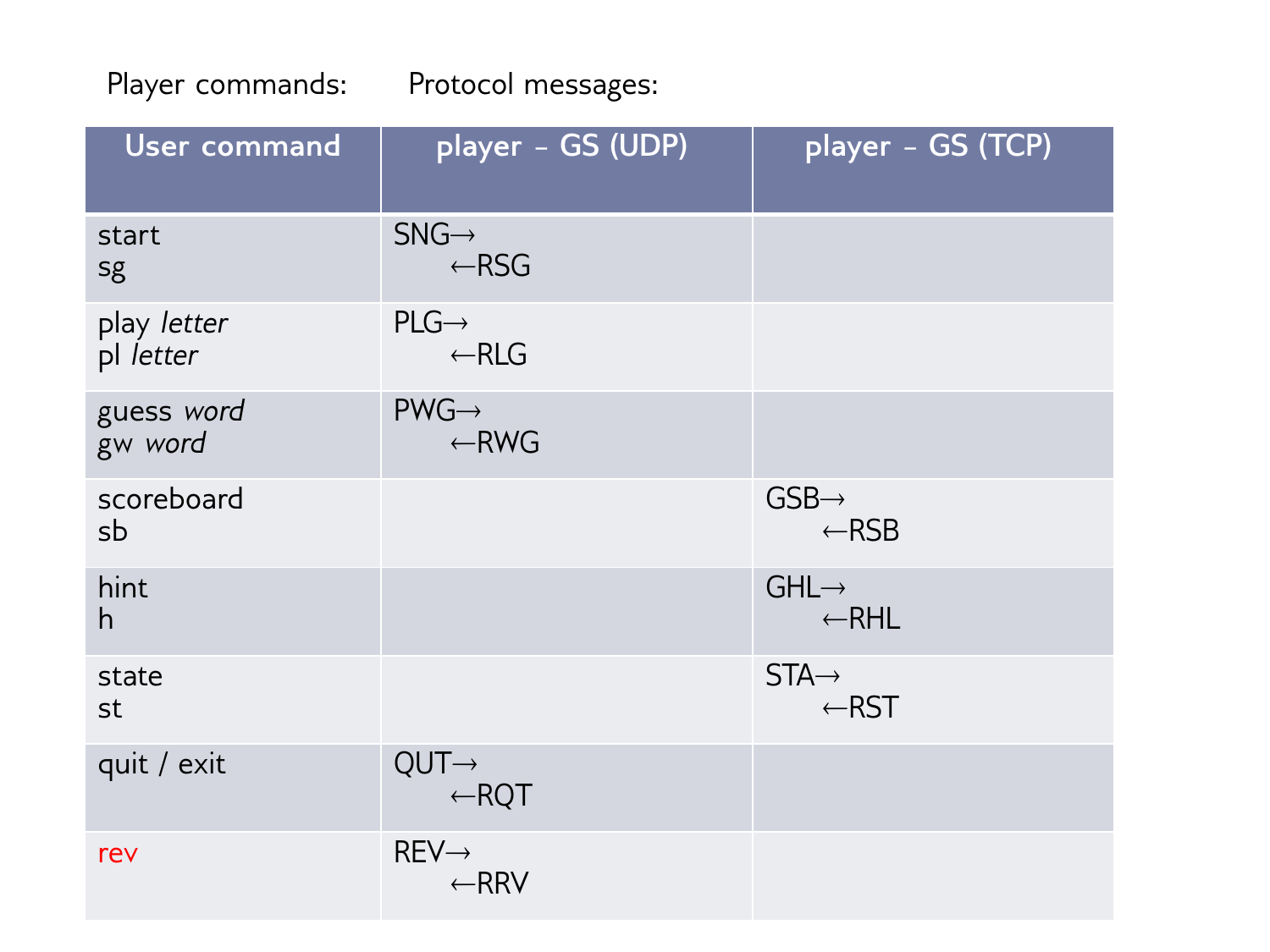

Player commands:	     Protocol messages:
| User command | player – GS (UDP) | player – GS (TCP) |
| --- | --- | --- |
| start sg | SNG→ ←RSG |  |
| play letter pl letter | PLG→ ←RLG |  |
| guess word gw word | PWG→ ←RWG |  |
| scoreboard sb |  | GSB→ ←RSB |
| hint h |  | GHL→ ←RHL |
| state st |  | STA→ ←RST |
| quit / exit | QUT→ ←RQT |  |
| rev | REV→ ←RRV |  |